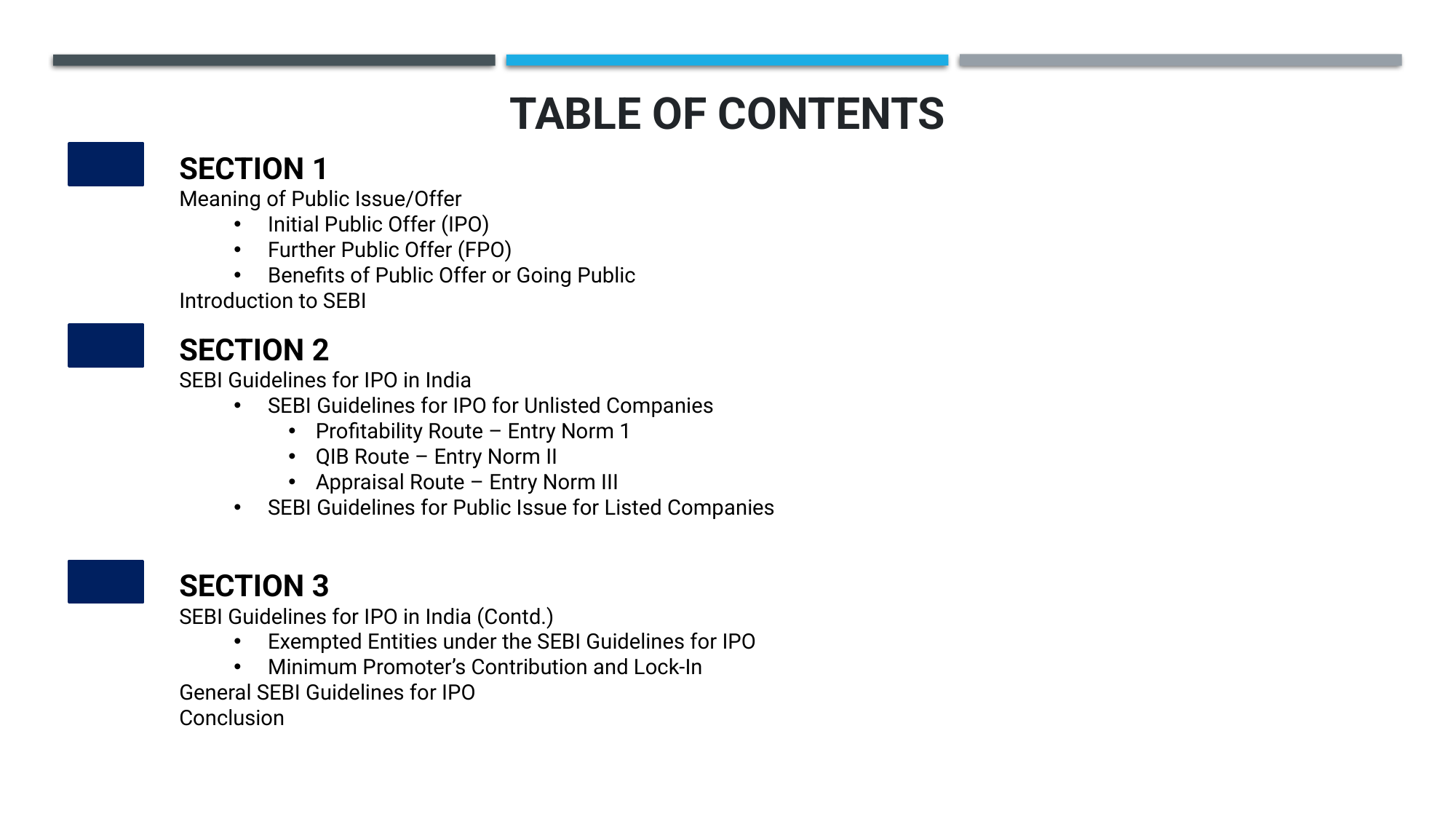

# Table of Contents

SECTION 1
Meaning of Public Issue/Offer
Initial Public Offer (IPO)
Further Public Offer (FPO)
Benefits of Public Offer or Going Public
Introduction to SEBI

SECTION 2
SEBI Guidelines for IPO in India
SEBI Guidelines for IPO for Unlisted Companies
Profitability Route – Entry Norm 1
QIB Route – Entry Norm II
Appraisal Route – Entry Norm III
SEBI Guidelines for Public Issue for Listed Companies

SECTION 3
SEBI Guidelines for IPO in India (Contd.)
Exempted Entities under the SEBI Guidelines for IPO
Minimum Promoter’s Contribution and Lock-In
General SEBI Guidelines for IPO
Conclusion